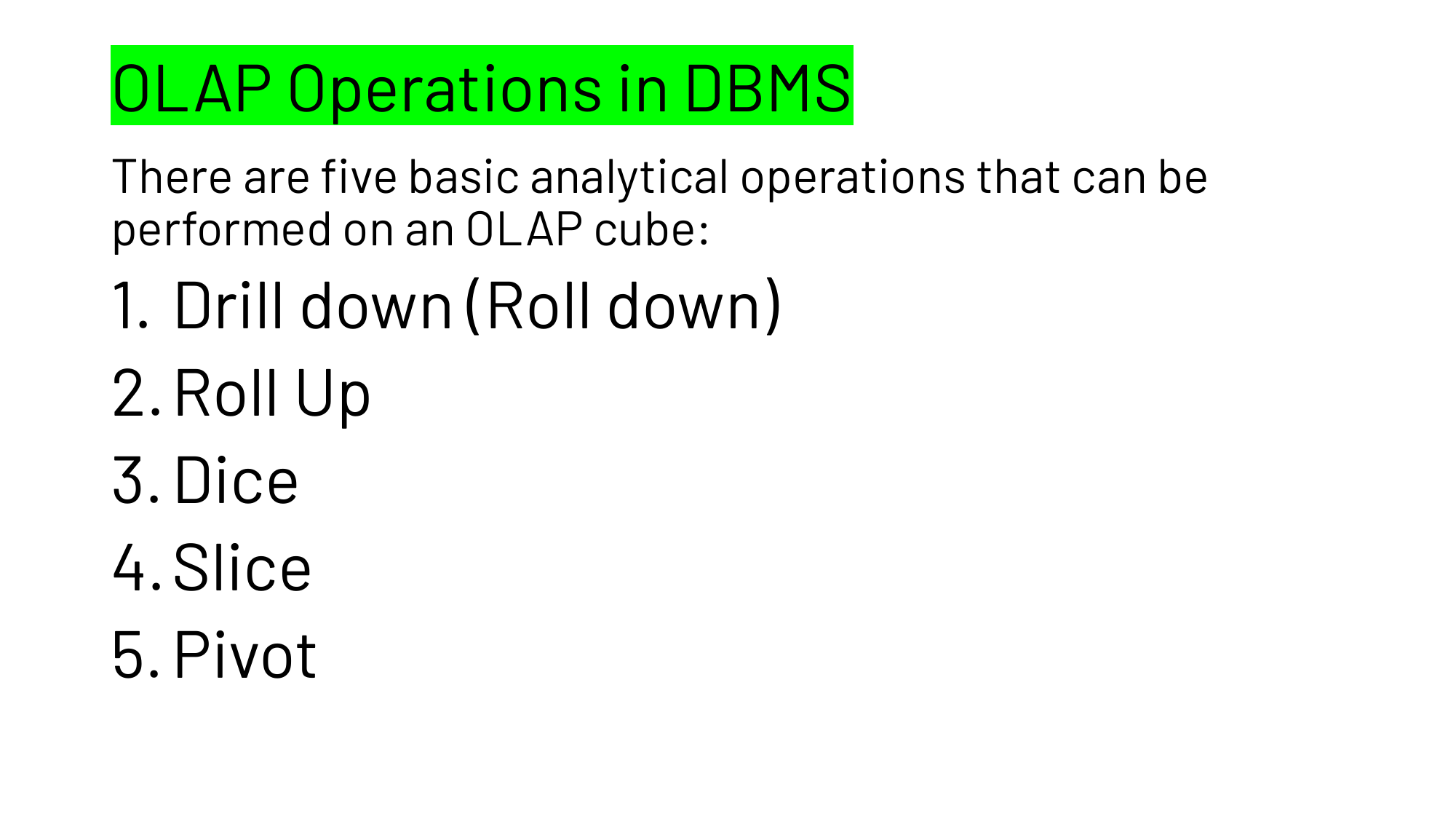

# OLAP Operations in DBMS
There are five basic analytical operations that can be performed on an OLAP cube:
Drill down (Roll down)
Roll Up
Dice
Slice
Pivot